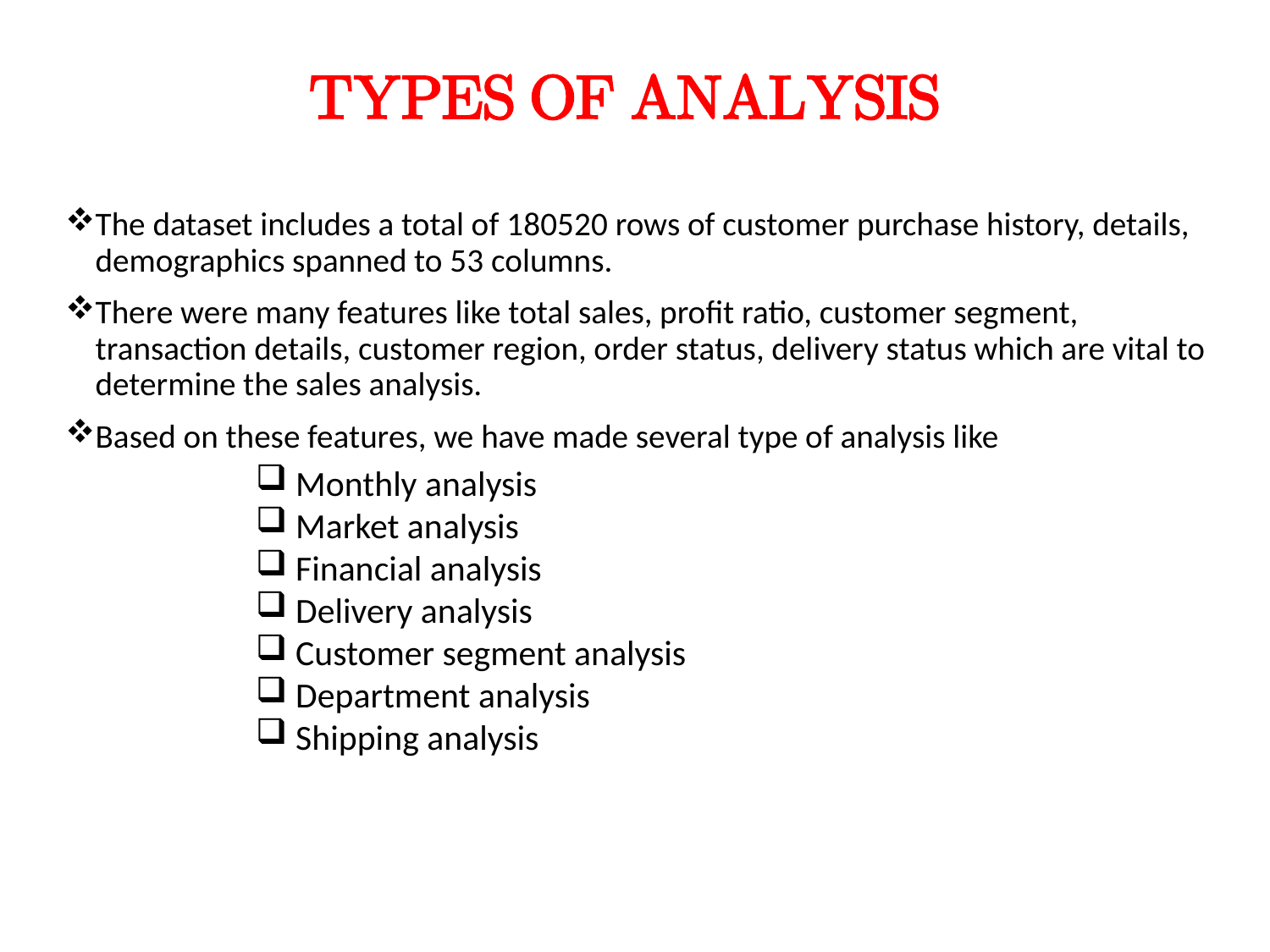

# TYPES OF ANALYSIS
The dataset includes a total of 180520 rows of customer purchase history, details, demographics spanned to 53 columns.
There were many features like total sales, profit ratio, customer segment, transaction details, customer region, order status, delivery status which are vital to determine the sales analysis.
Based on these features, we have made several type of analysis like

Monthly analysis
Market analysis
Financial analysis
Delivery analysis
Customer segment analysis
Department analysis
Shipping analysis